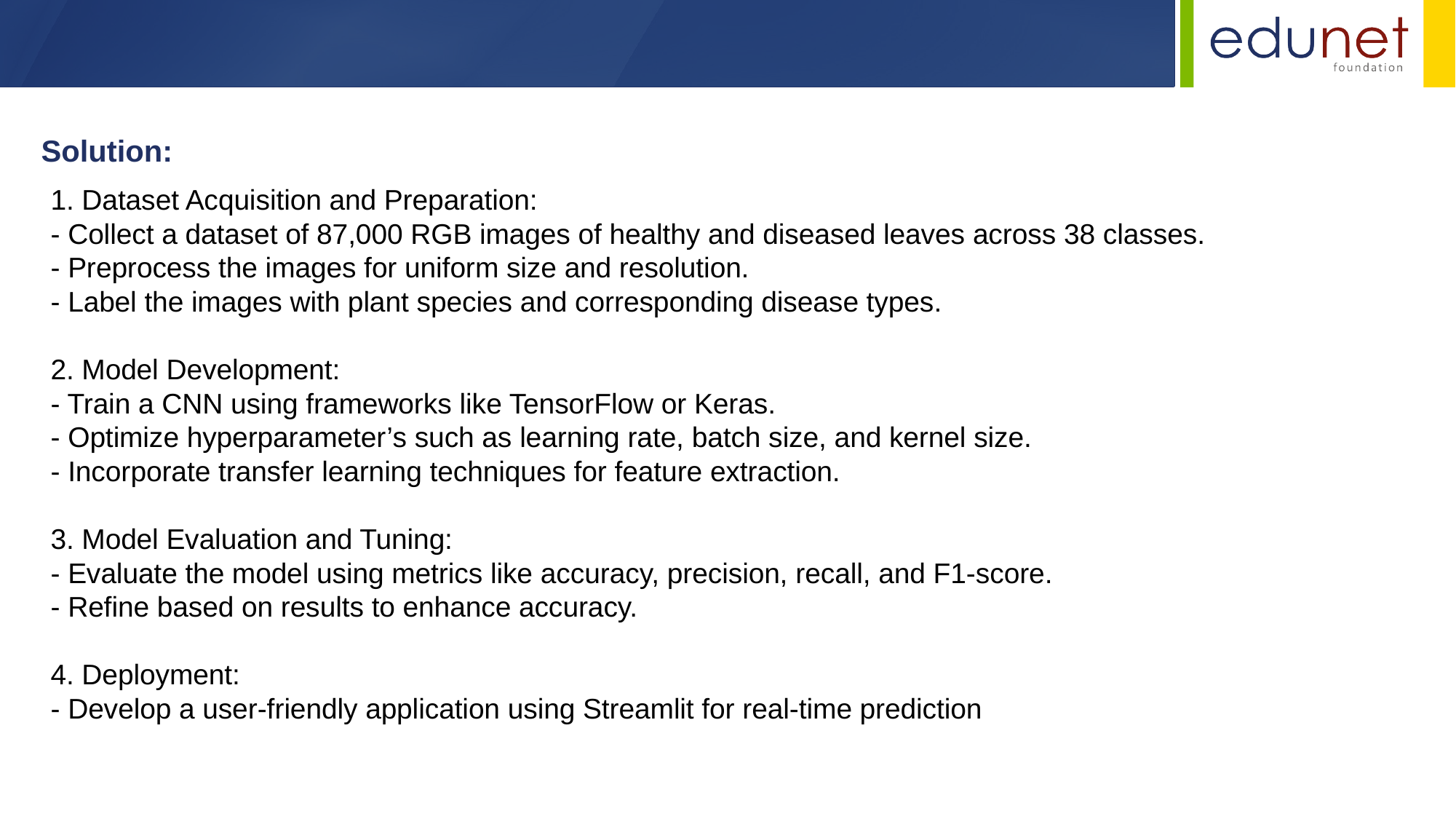

Solution:
1. Dataset Acquisition and Preparation:
- Collect a dataset of 87,000 RGB images of healthy and diseased leaves across 38 classes.
- Preprocess the images for uniform size and resolution.
- Label the images with plant species and corresponding disease types.
2. Model Development:
- Train a CNN using frameworks like TensorFlow or Keras.
- Optimize hyperparameter’s such as learning rate, batch size, and kernel size.
- Incorporate transfer learning techniques for feature extraction.
3. Model Evaluation and Tuning:
- Evaluate the model using metrics like accuracy, precision, recall, and F1-score.
- Refine based on results to enhance accuracy.
4. Deployment:
- Develop a user-friendly application using Streamlit for real-time prediction